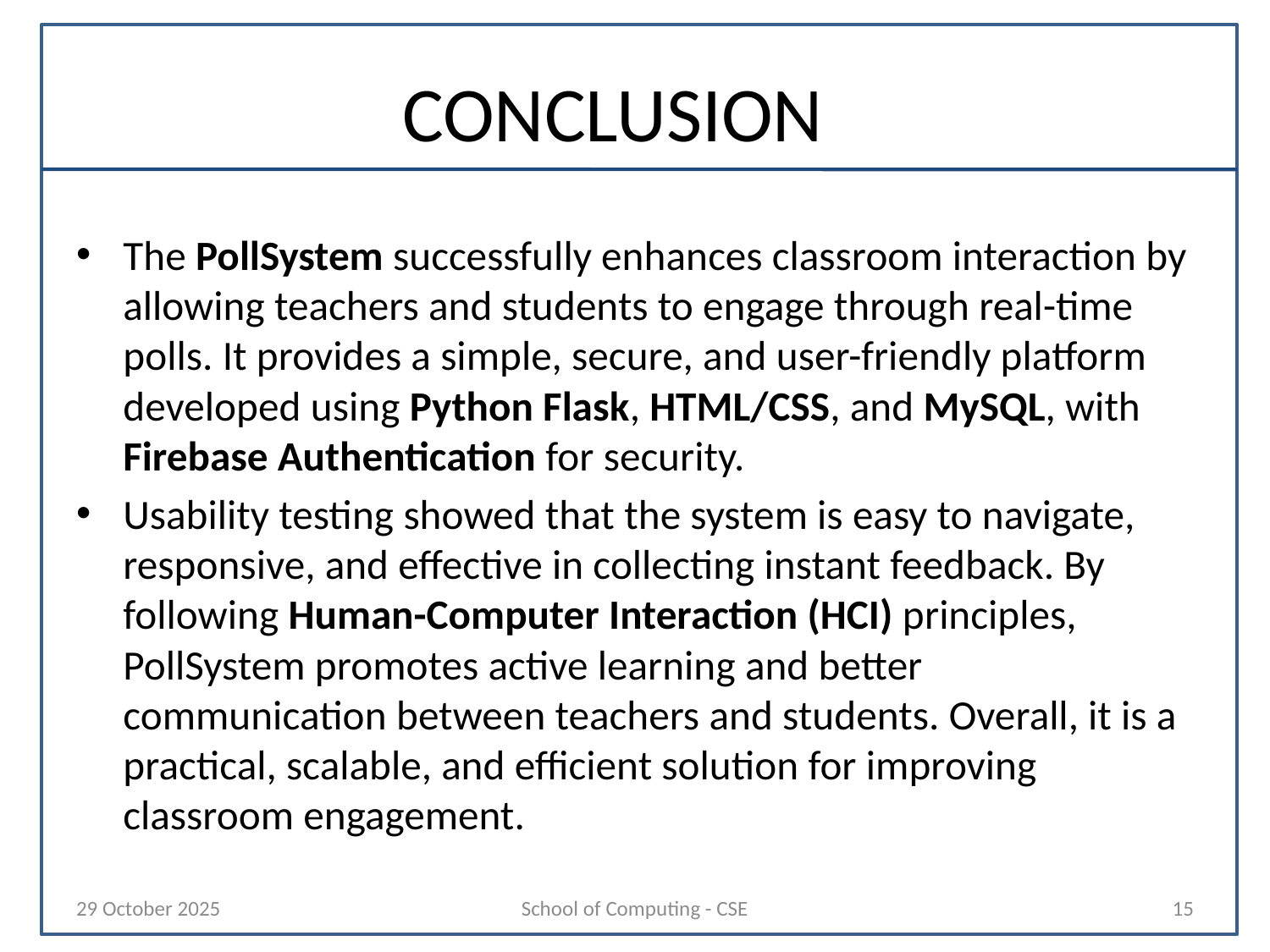

# CONCLUSION
The PollSystem successfully enhances classroom interaction by allowing teachers and students to engage through real-time polls. It provides a simple, secure, and user-friendly platform developed using Python Flask, HTML/CSS, and MySQL, with Firebase Authentication for security.
Usability testing showed that the system is easy to navigate, responsive, and effective in collecting instant feedback. By following Human-Computer Interaction (HCI) principles, PollSystem promotes active learning and better communication between teachers and students. Overall, it is a practical, scalable, and efficient solution for improving classroom engagement.

29 October 2025
School of Computing - CSE
15